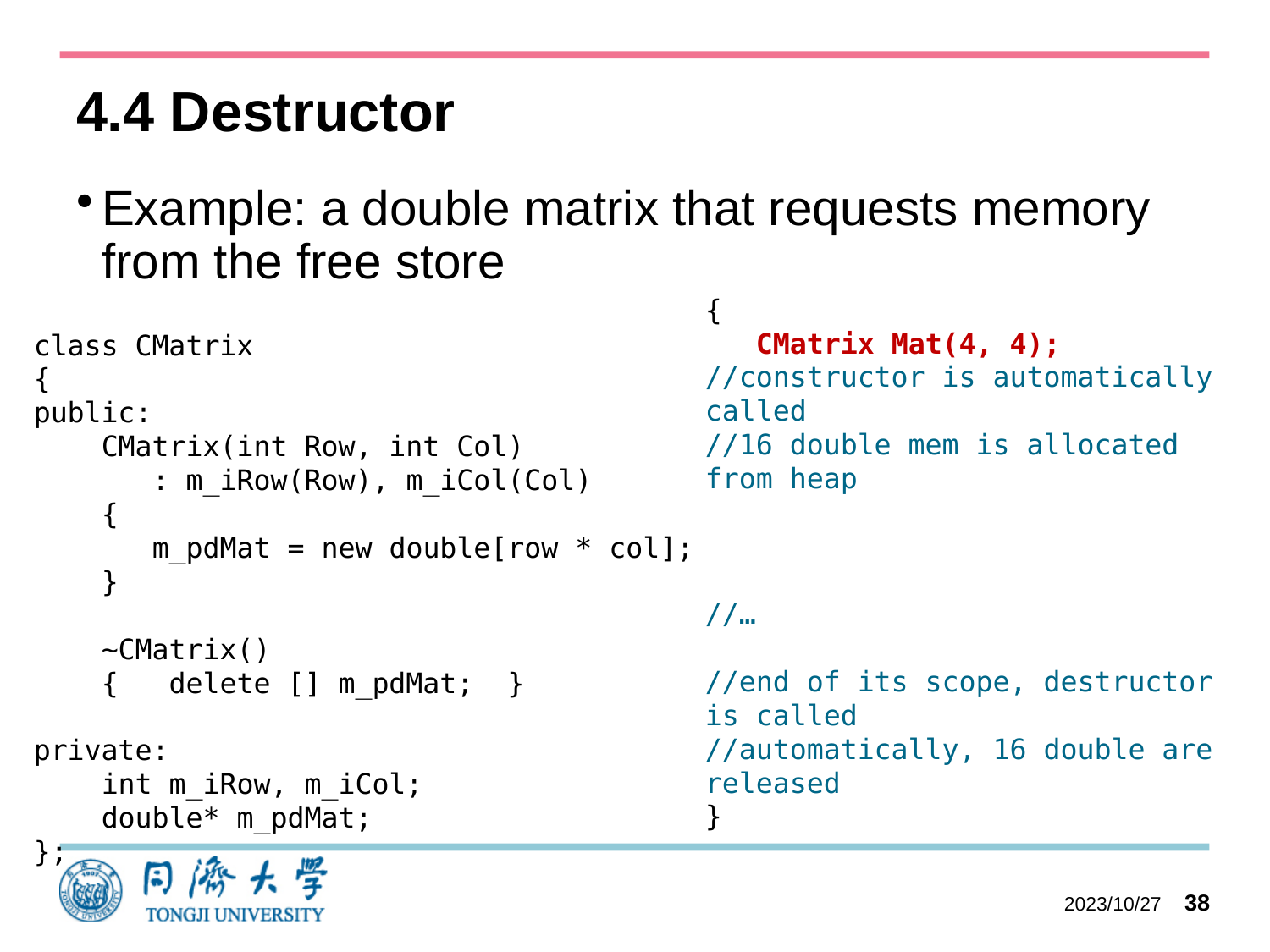

# 4.4 Destructor
Example: a double matrix that requests memory from the free store
{
   CMatrix Mat(4, 4);
//constructor is automatically called
//16 double mem is allocated from heap

//…

//end of its scope, destructor is called
//automatically, 16 double are released
}
class CMatrix
{
public:
    CMatrix(int Row, int Col)
       : m_iRow(Row), m_iCol(Col)
    {
       m_pdMat = new double[row * col];
    }

    ~CMatrix()
    {   delete [] m_pdMat;  }

private:
    int m_iRow, m_iCol;
    double* m_pdMat;
};
2023/10/27
38